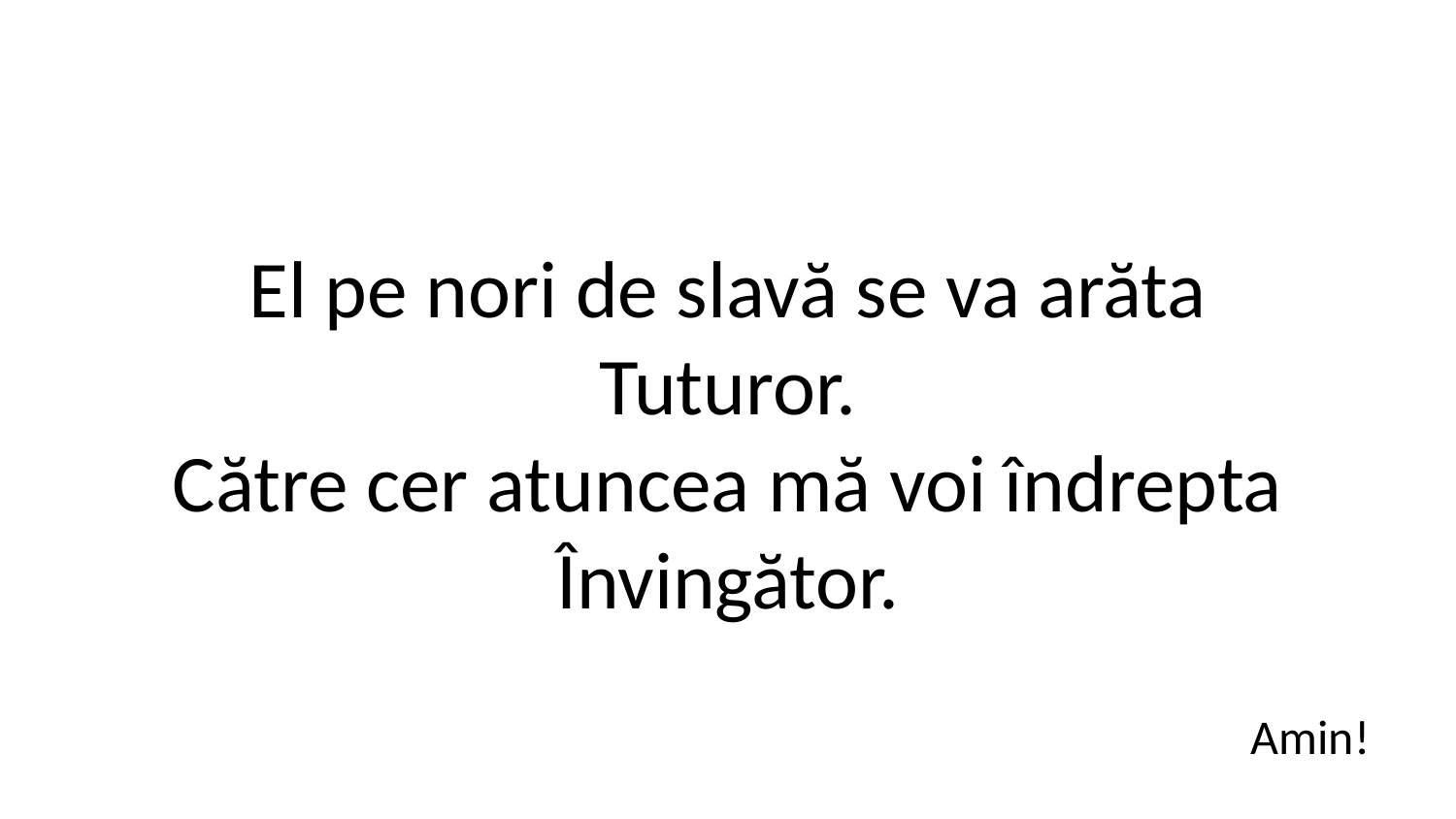

El pe nori de slavă se va arăta
Tuturor.
Către cer atuncea mă voi îndrepta
Învingător.

Amin!